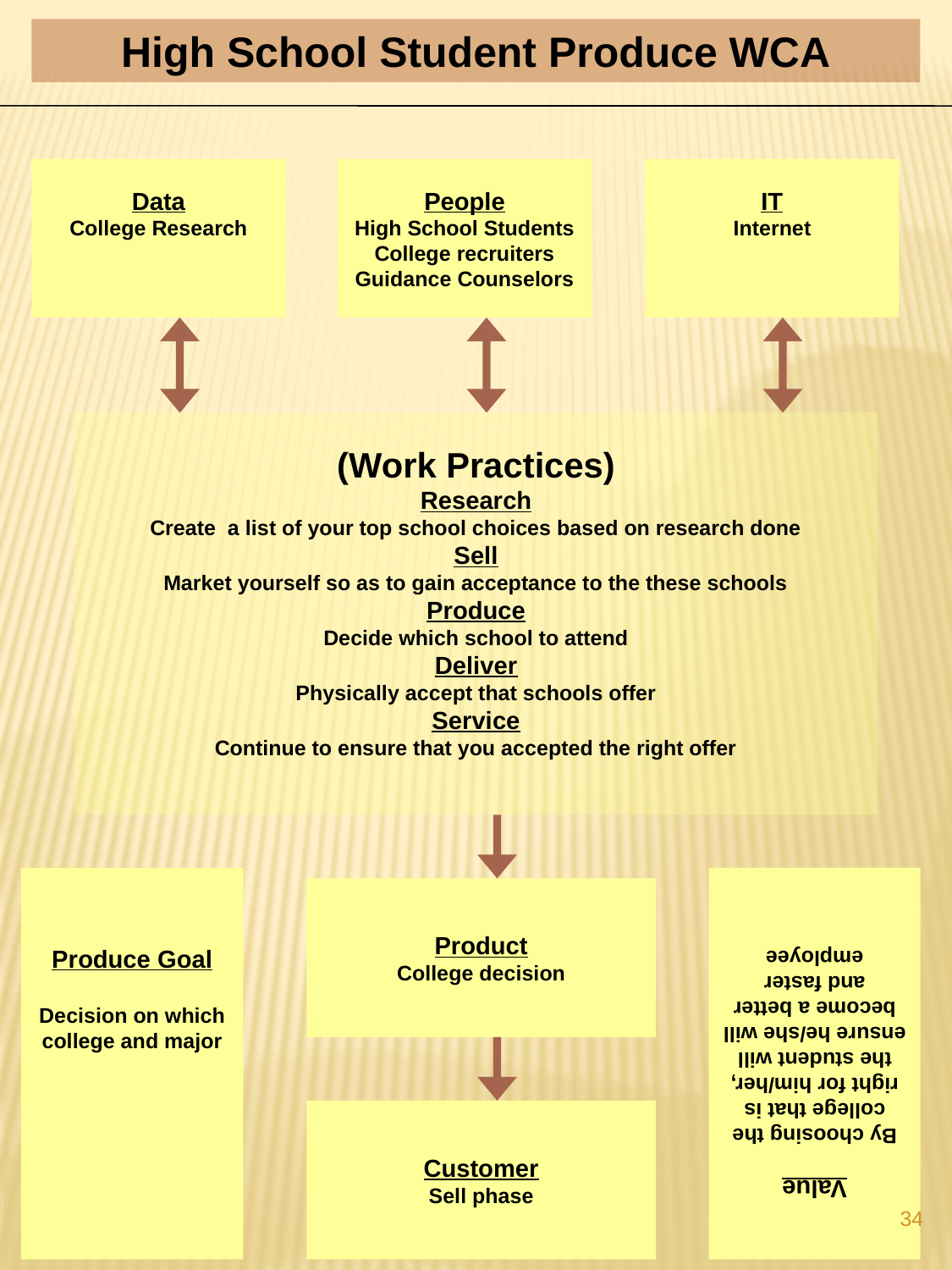

High School Student Produce WCA

Data
College Research

People
High School Students
College recruiters
Guidance Counselors
IT
Internet

(Work Practices)
Research
Create  a list of your top school choices based on research done
Sell
Market yourself so as to gain acceptance to the these schools
Produce
Decide which school to attend
Deliver
Physically accept that schools offer
Service
Continue to ensure that you accepted the right offer

Product
College decision
Produce Goal

Decision on which college and major

Value

By choosing the college that is right for him/her, the student will ensure he/she will become a better and faster employee

Customer
Sell phase
34